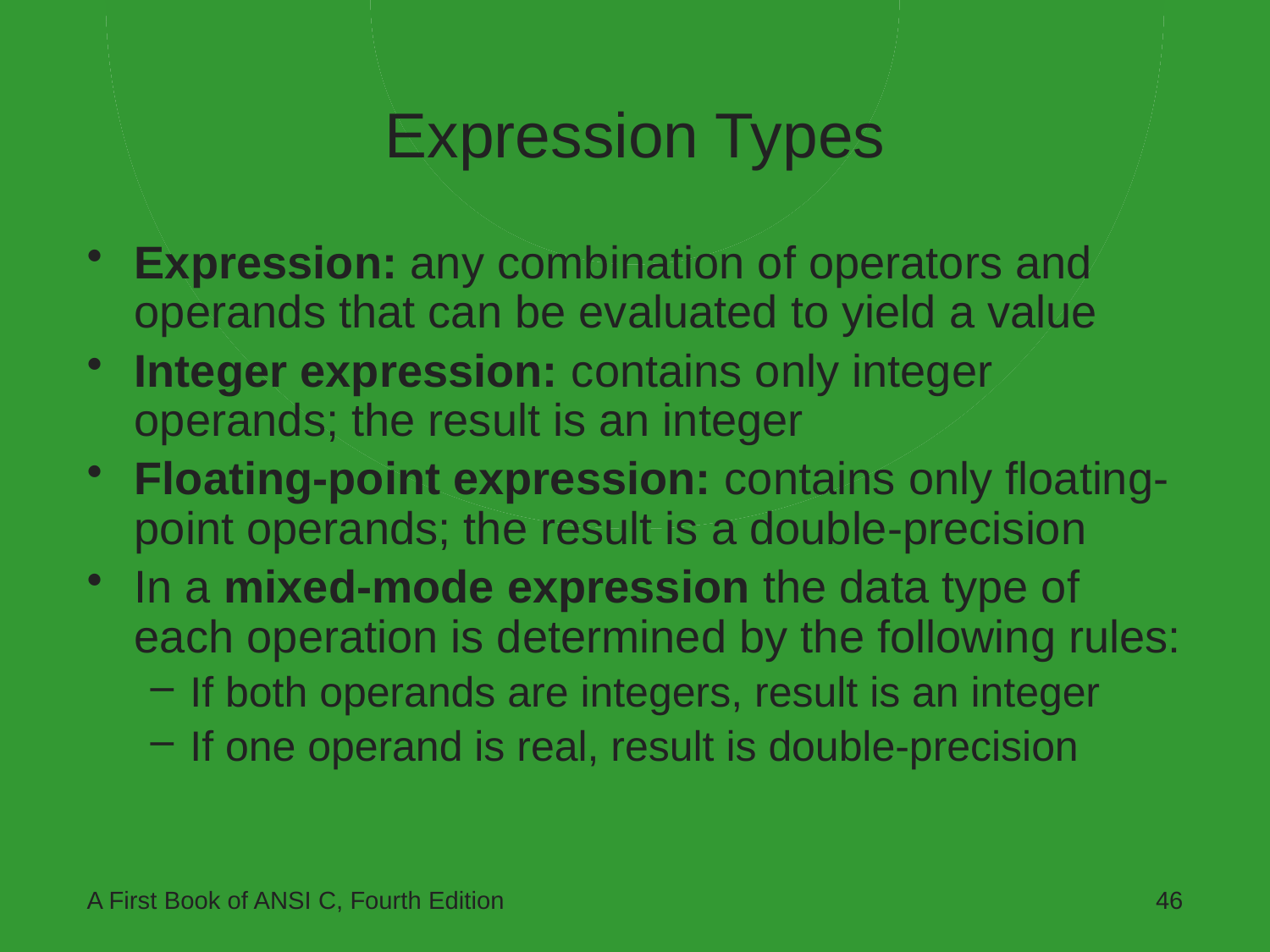

# Expression Types
Expression: any combination of operators and operands that can be evaluated to yield a value
Integer expression: contains only integer operands; the result is an integer
Floating-point expression: contains only floating-point operands; the result is a double-precision
In a mixed-mode expression the data type of each operation is determined by the following rules:
If both operands are integers, result is an integer
If one operand is real, result is double-precision
A First Book of ANSI C, Fourth Edition
46